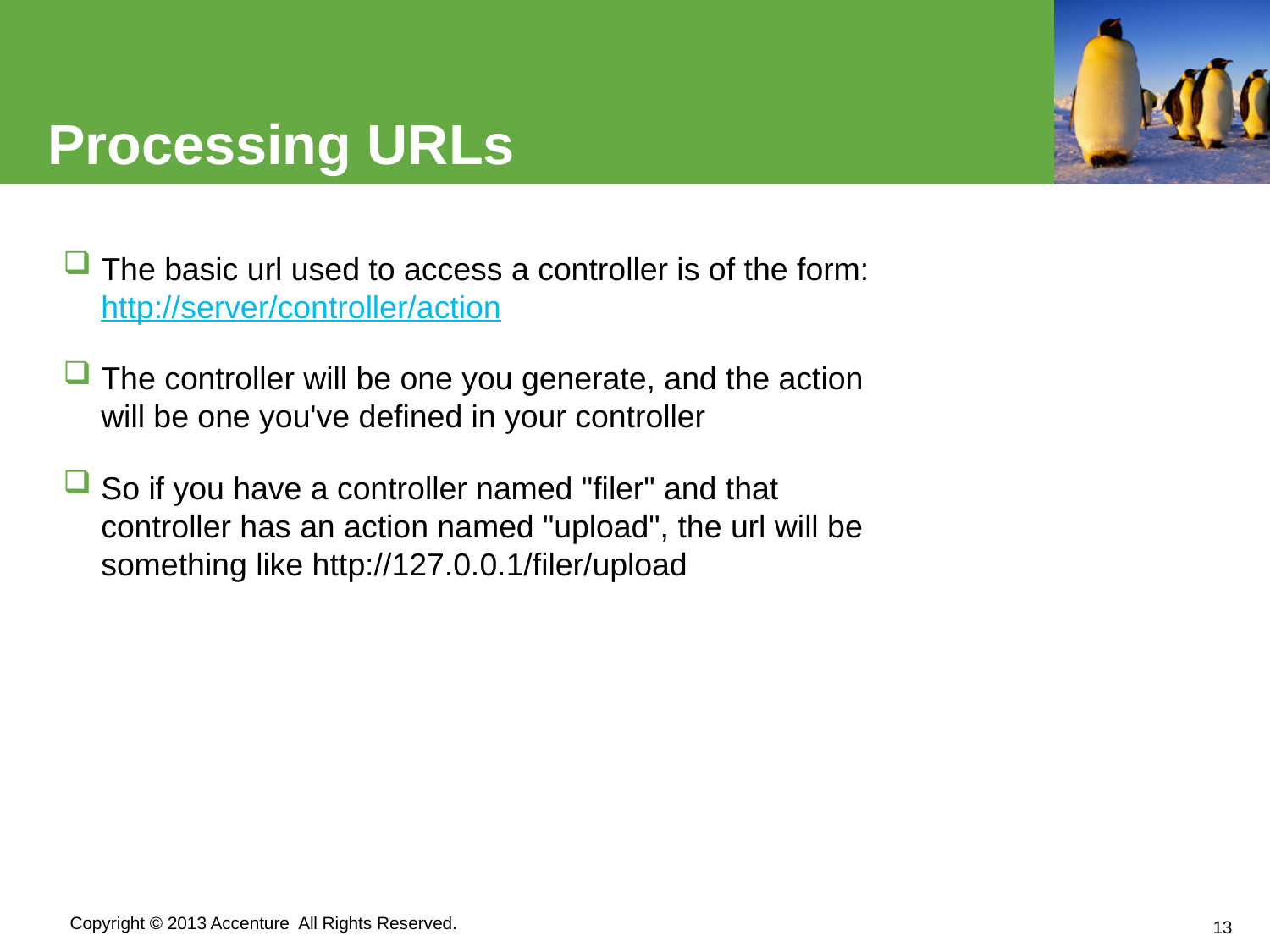

# Processing URLs
The basic url used to access a controller is of the form: http://server/controller/action
The controller will be one you generate, and the action will be one you've defined in your controller
So if you have a controller named "filer" and that controller has an action named "upload", the url will be something like http://127.0.0.1/filer/upload
13